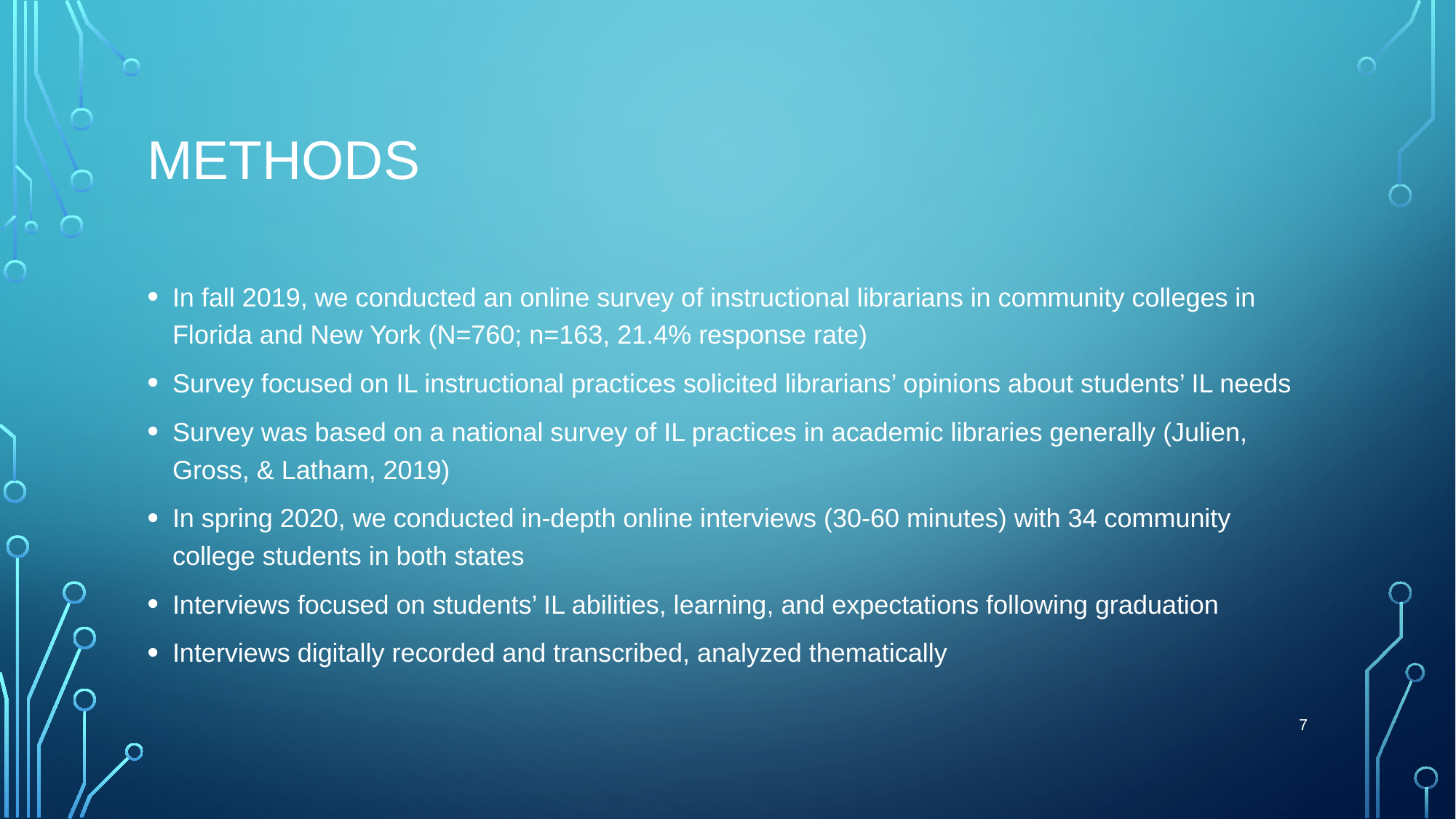

# methods
In fall 2019, we conducted an online survey of instructional librarians in community colleges in Florida and New York (N=760; n=163, 21.4% response rate)
Survey focused on IL instructional practices solicited librarians’ opinions about students’ IL needs
Survey was based on a national survey of IL practices in academic libraries generally (Julien, Gross, & Latham, 2019)
In spring 2020, we conducted in-depth online interviews (30-60 minutes) with 34 community college students in both states
Interviews focused on students’ IL abilities, learning, and expectations following graduation
Interviews digitally recorded and transcribed, analyzed thematically
7